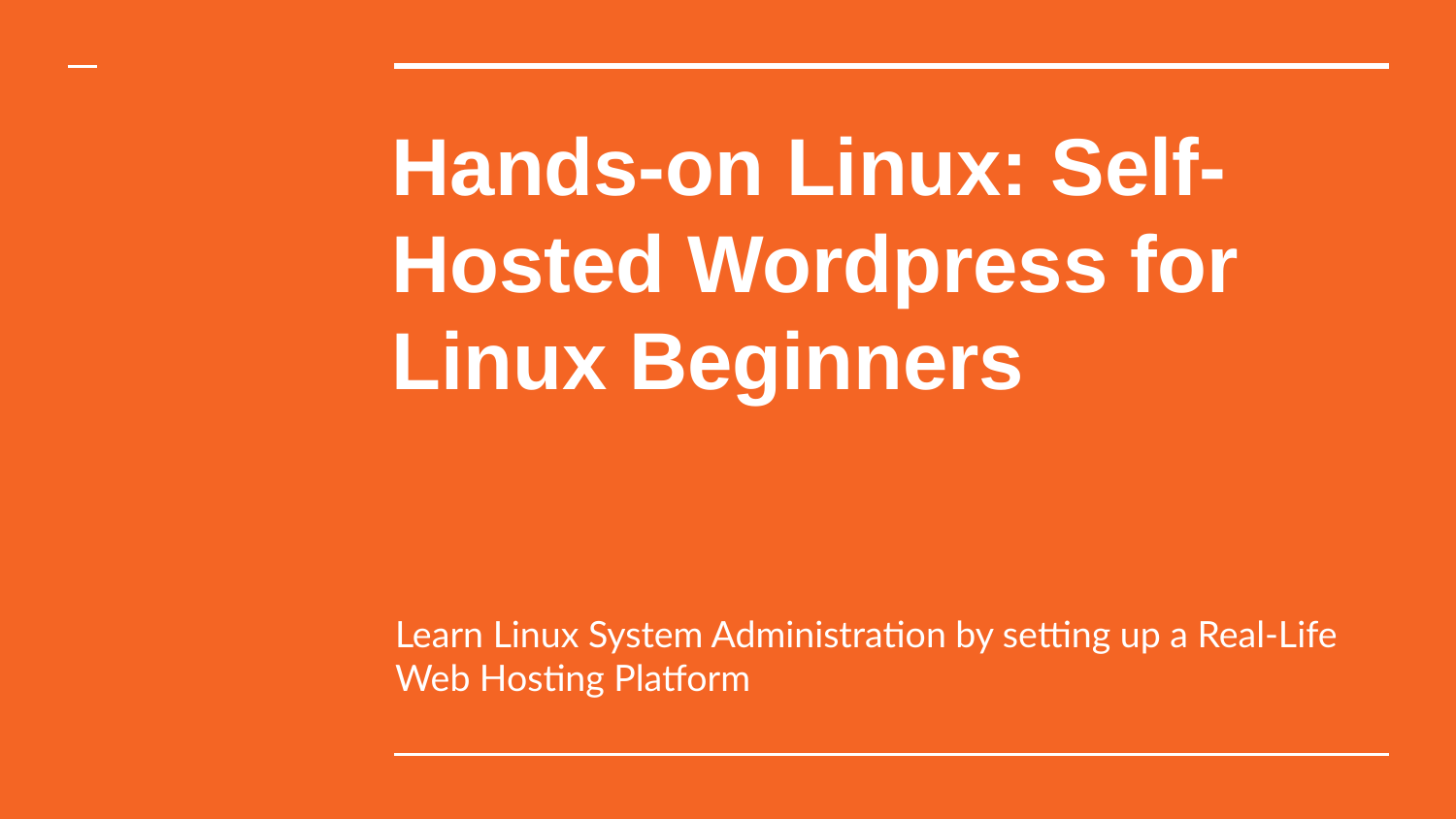

# Hands-on Linux: Self-Hosted Wordpress for Linux Beginners
Learn Linux System Administration by setting up a Real-Life Web Hosting Platform